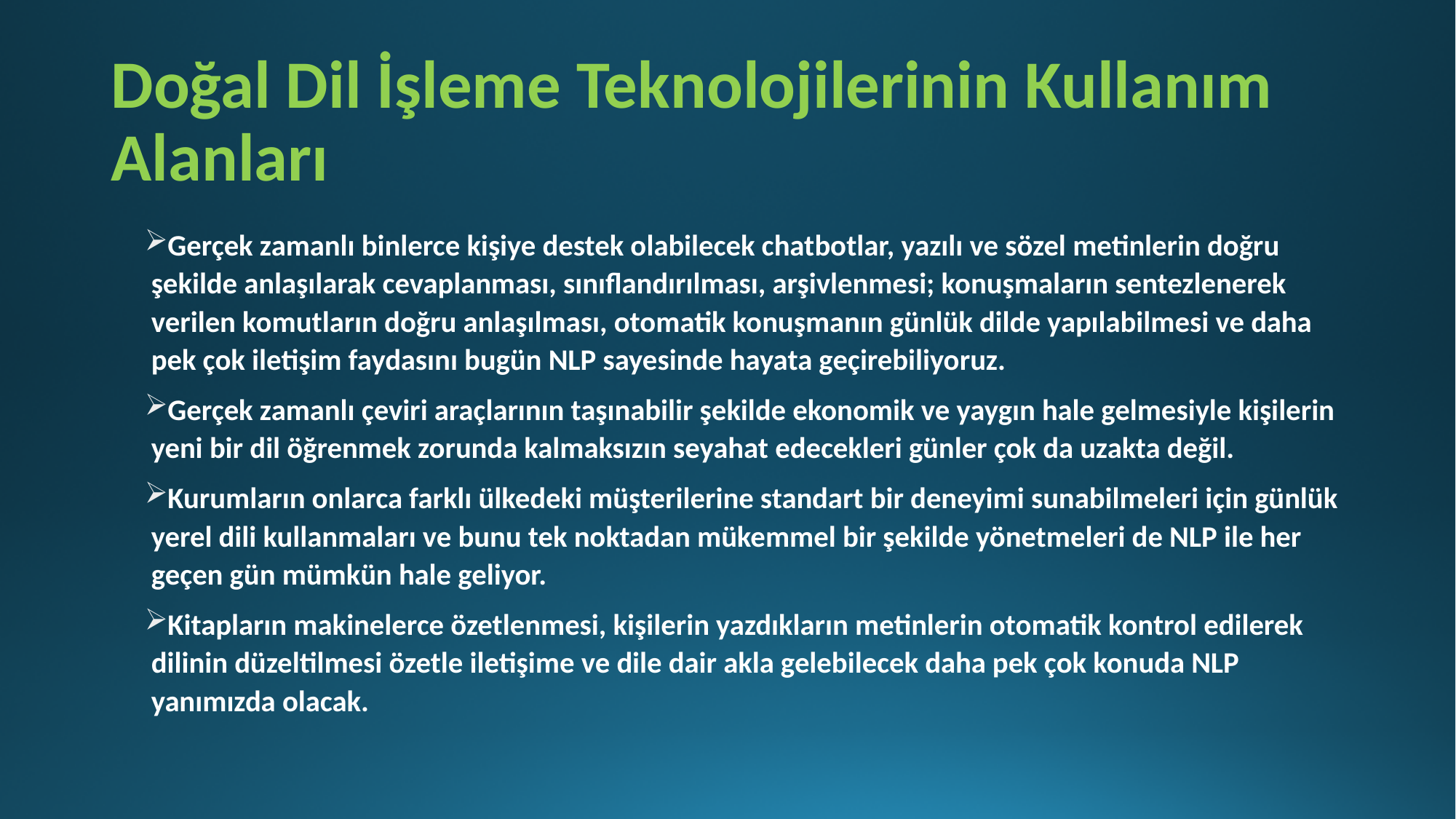

# Doğal Dil İşleme Teknolojilerinin Kullanım Alanları
Gerçek zamanlı binlerce kişiye destek olabilecek chatbotlar, yazılı ve sözel metinlerin doğru şekilde anlaşılarak cevaplanması, sınıflandırılması, arşivlenmesi; konuşmaların sentezlenerek verilen komutların doğru anlaşılması, otomatik konuşmanın günlük dilde yapılabilmesi ve daha pek çok iletişim faydasını bugün NLP sayesinde hayata geçirebiliyoruz.
Gerçek zamanlı çeviri araçlarının taşınabilir şekilde ekonomik ve yaygın hale gelmesiyle kişilerin yeni bir dil öğrenmek zorunda kalmaksızın seyahat edecekleri günler çok da uzakta değil.
Kurumların onlarca farklı ülkedeki müşterilerine standart bir deneyimi sunabilmeleri için günlük yerel dili kullanmaları ve bunu tek noktadan mükemmel bir şekilde yönetmeleri de NLP ile her geçen gün mümkün hale geliyor.
Kitapların makinelerce özetlenmesi, kişilerin yazdıkların metinlerin otomatik kontrol edilerek dilinin düzeltilmesi özetle iletişime ve dile dair akla gelebilecek daha pek çok konuda NLP yanımızda olacak.